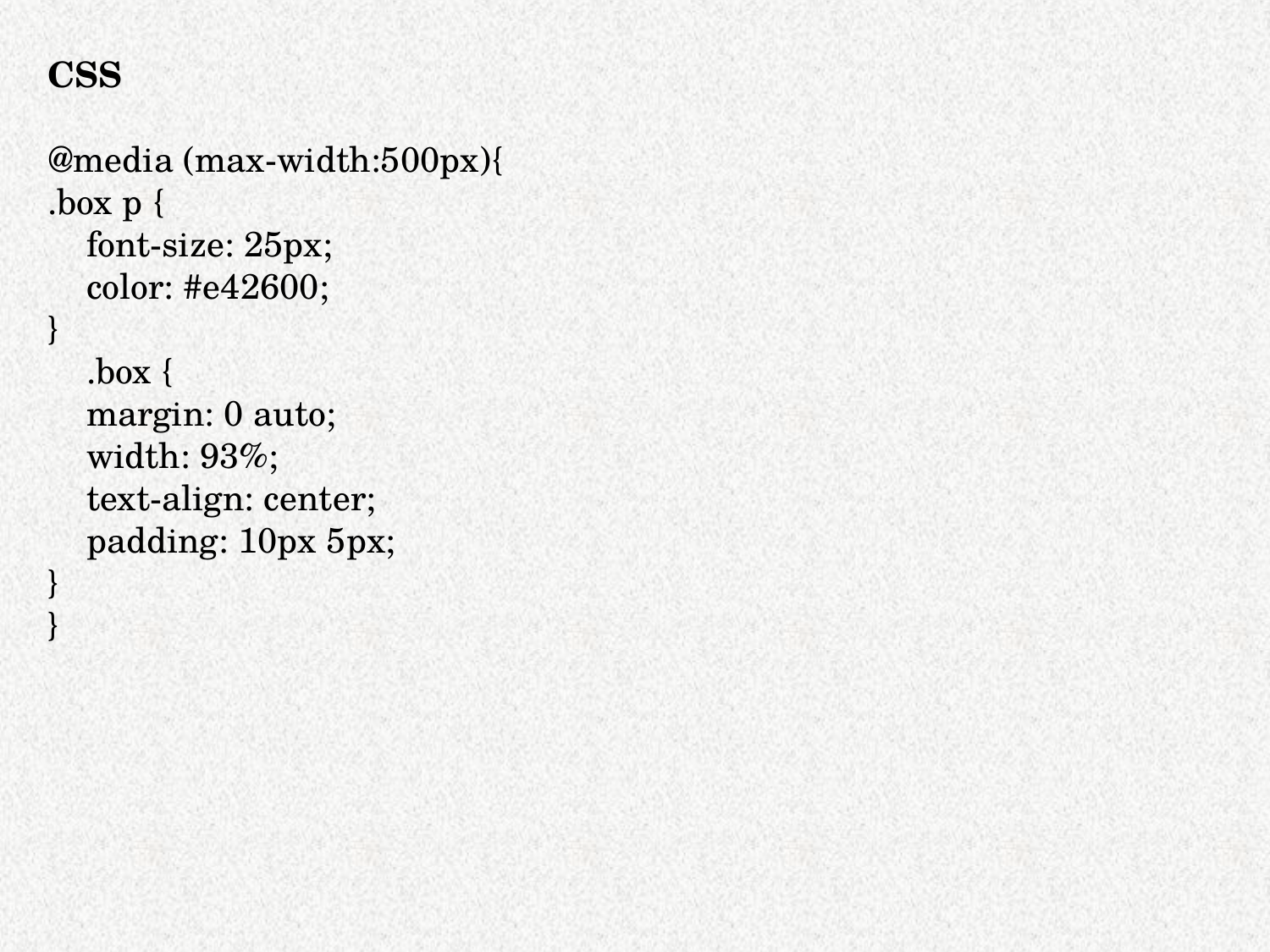

CSS

@media (max-width:500px){
.box p {
    font-size: 25px;
    color: #e42600;
}
    .box {
    margin: 0 auto;
    width: 93%;
    text-align: center;
    padding: 10px 5px;
}
}